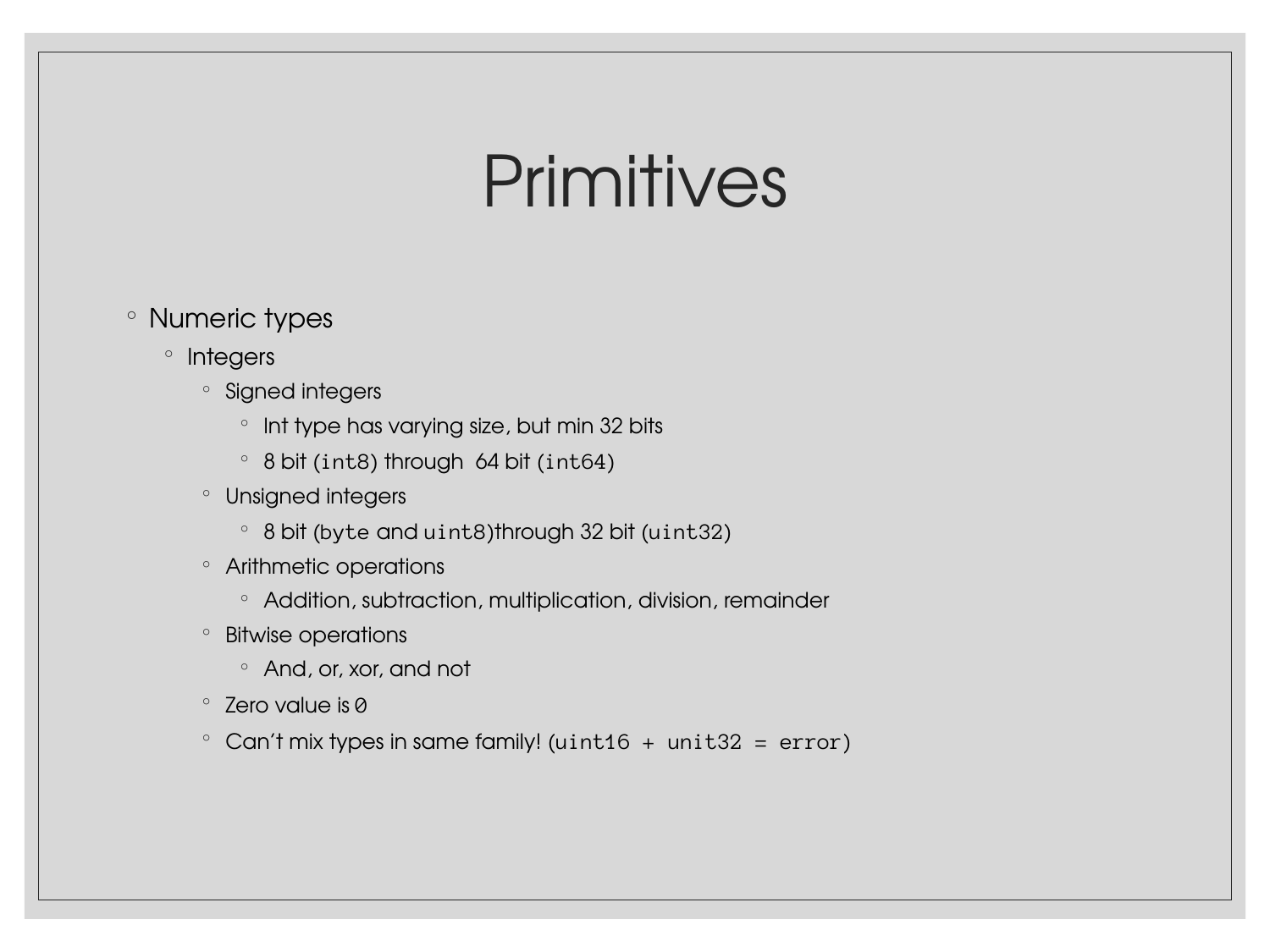

# Primitives
Numeric types
Integers
Signed integers
Int type has varying size, but min 32 bits
8 bit (int8) through  64 bit (int64)
Unsigned integers
8 bit (byte and uint8)through 32 bit (uint32)
Arithmetic operations
Addition, subtraction, multiplication, division, remainder
Bitwise operations
And, or, xor, and not
Zero value is 0
Can’t mix types in same family! (uint16 + unit32 = error)